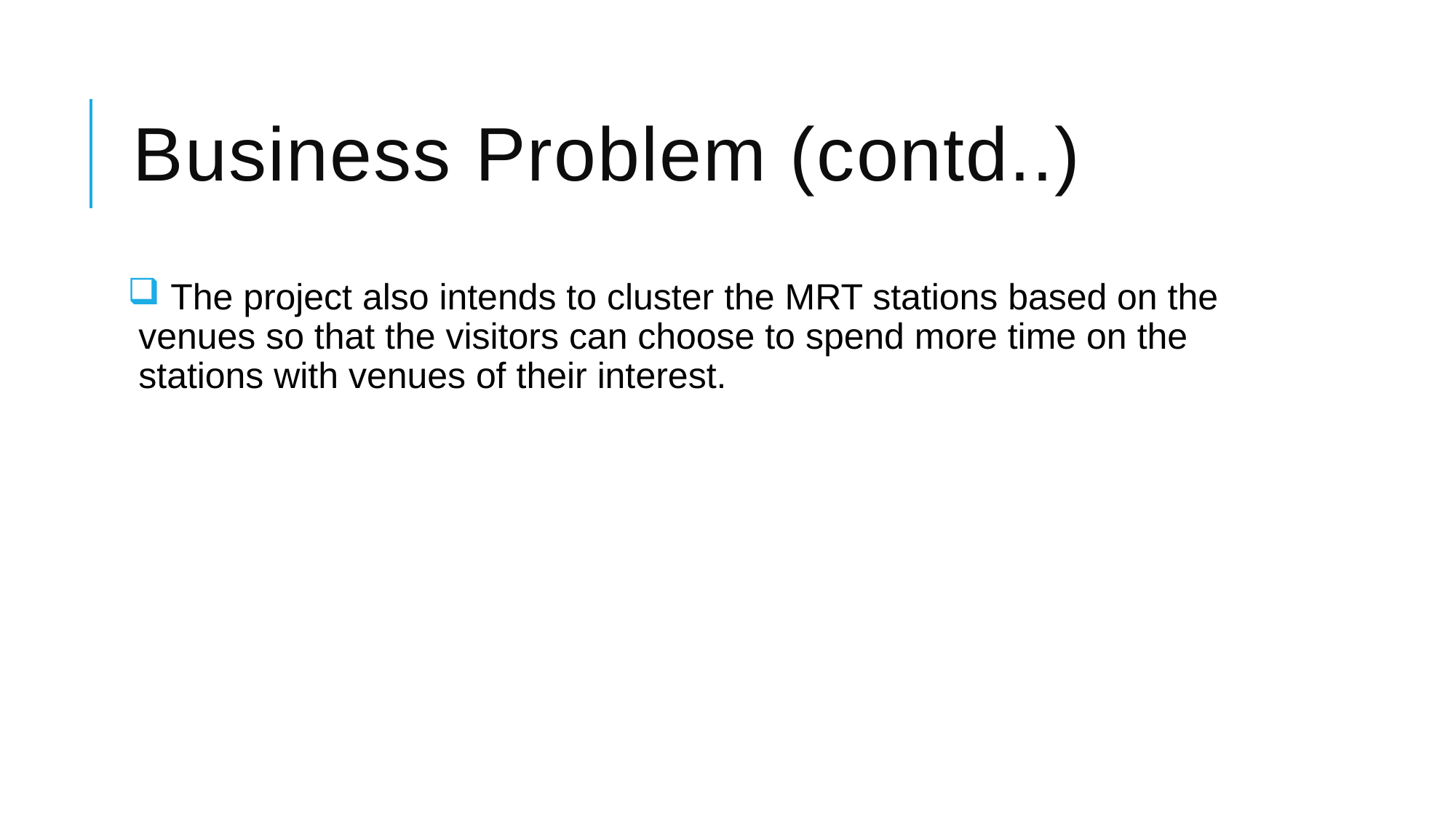

# Business Problem (contd..)
 The project also intends to cluster the MRT stations based on the venues so that the visitors can choose to spend more time on the stations with venues of their interest.